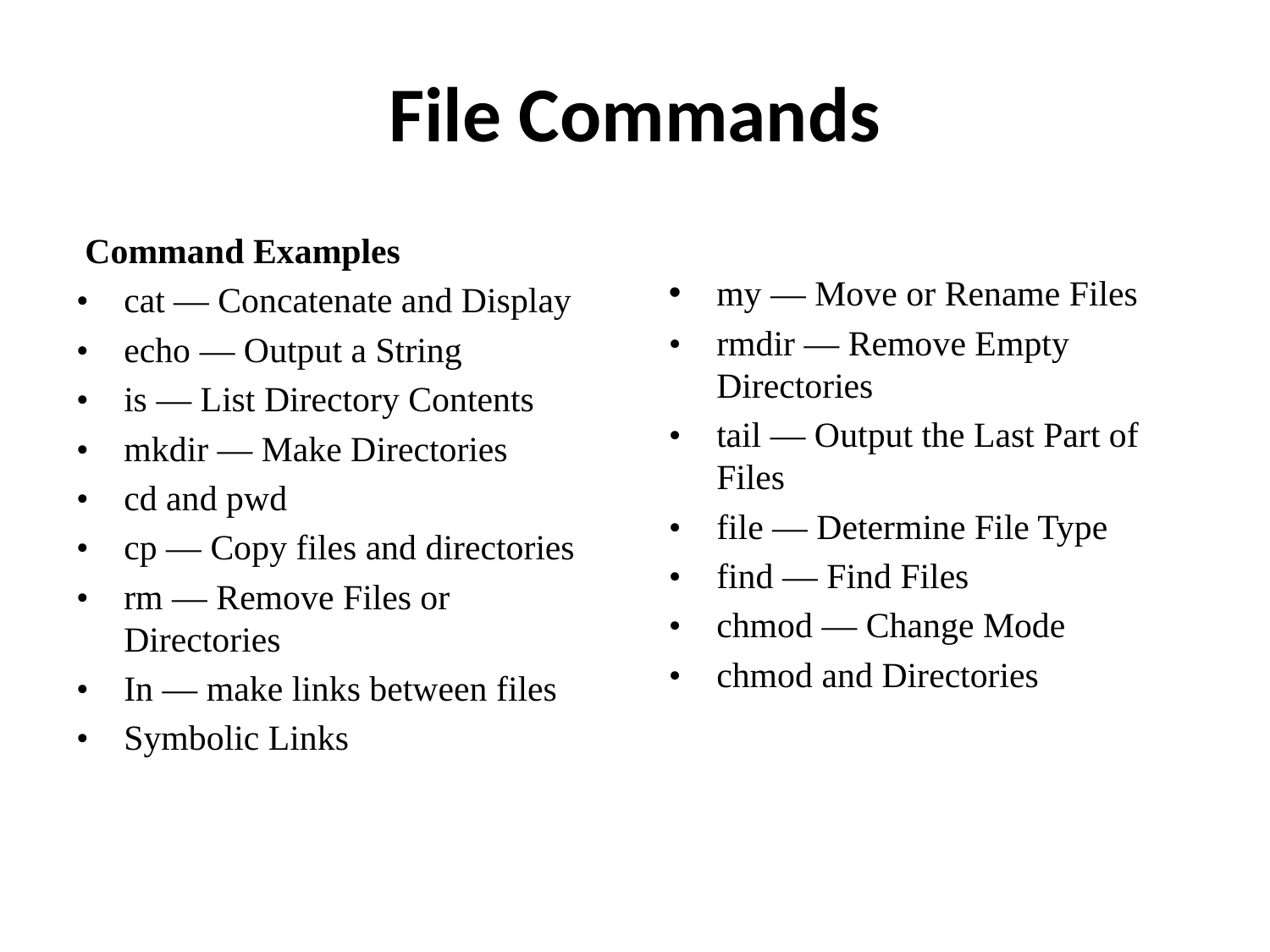

# File Commands
 Command Examples
•	cat — Concatenate and Display
•	echo — Output a String
•	is — List Directory Contents
•	mkdir — Make Directories
•	cd and pwd
•	cp — Copy files and directories
•	rm — Remove Files or Directories
•	In — make links between files
•	Symbolic Links

my — Move or Rename Files
•	rmdir — Remove Empty Directories
•	tail — Output the Last Part of Files
•	file — Determine File Type
•	find — Find Files
•	chmod — Change Mode
•	chmod and Directories